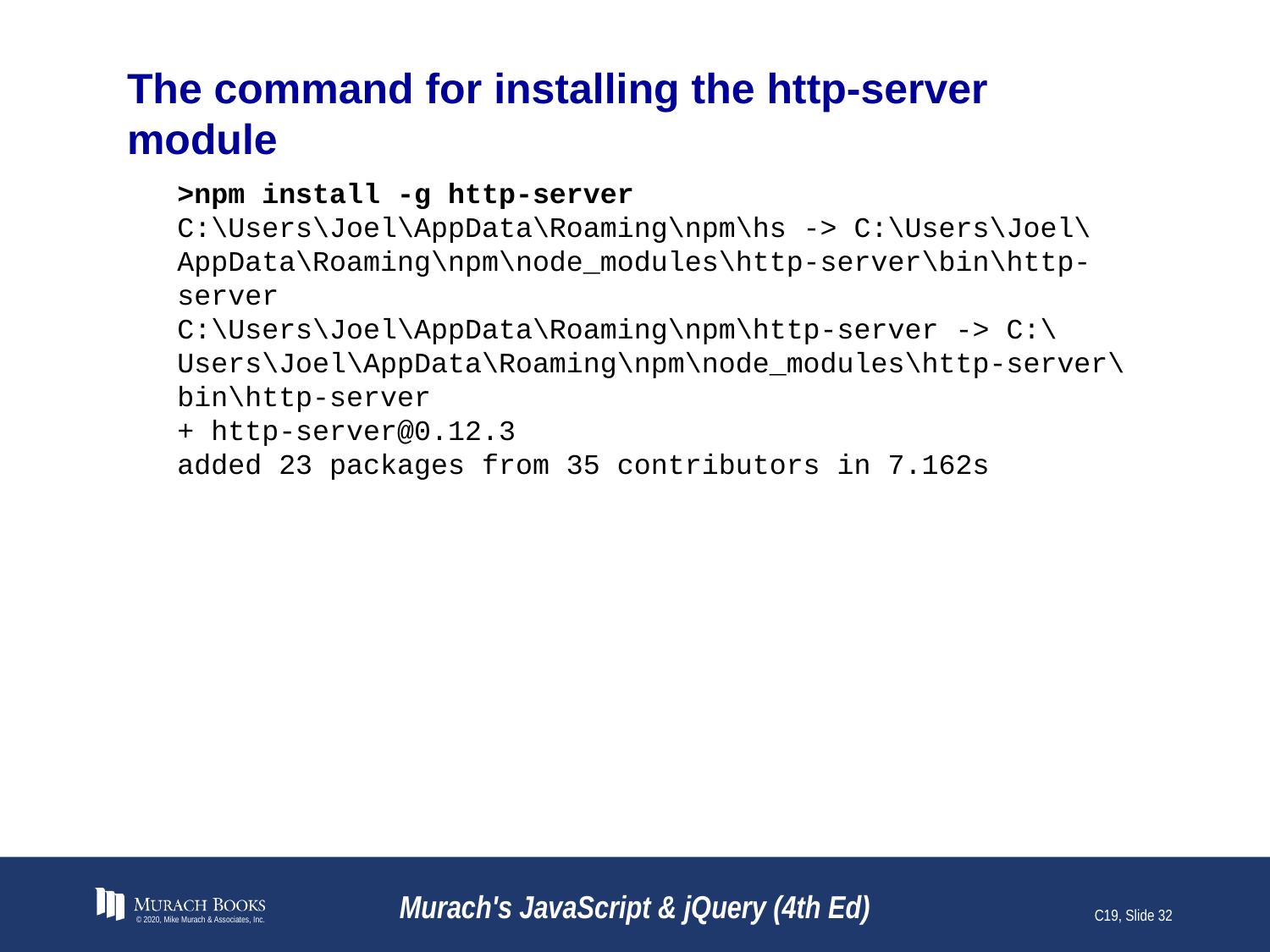

# The command for installing the http-server module
>npm install -g http-server
C:\Users\Joel\AppData\Roaming\npm\hs -> C:\Users\Joel\AppData\Roaming\npm\node_modules\http-server\bin\http-server
C:\Users\Joel\AppData\Roaming\npm\http-server -> C:\Users\Joel\AppData\Roaming\npm\node_modules\http-server\bin\http-server
+ http-server@0.12.3
added 23 packages from 35 contributors in 7.162s

© 2020, Mike Murach & Associates, Inc.
Murach's JavaScript & jQuery (4th Ed)

C19, Slide 32